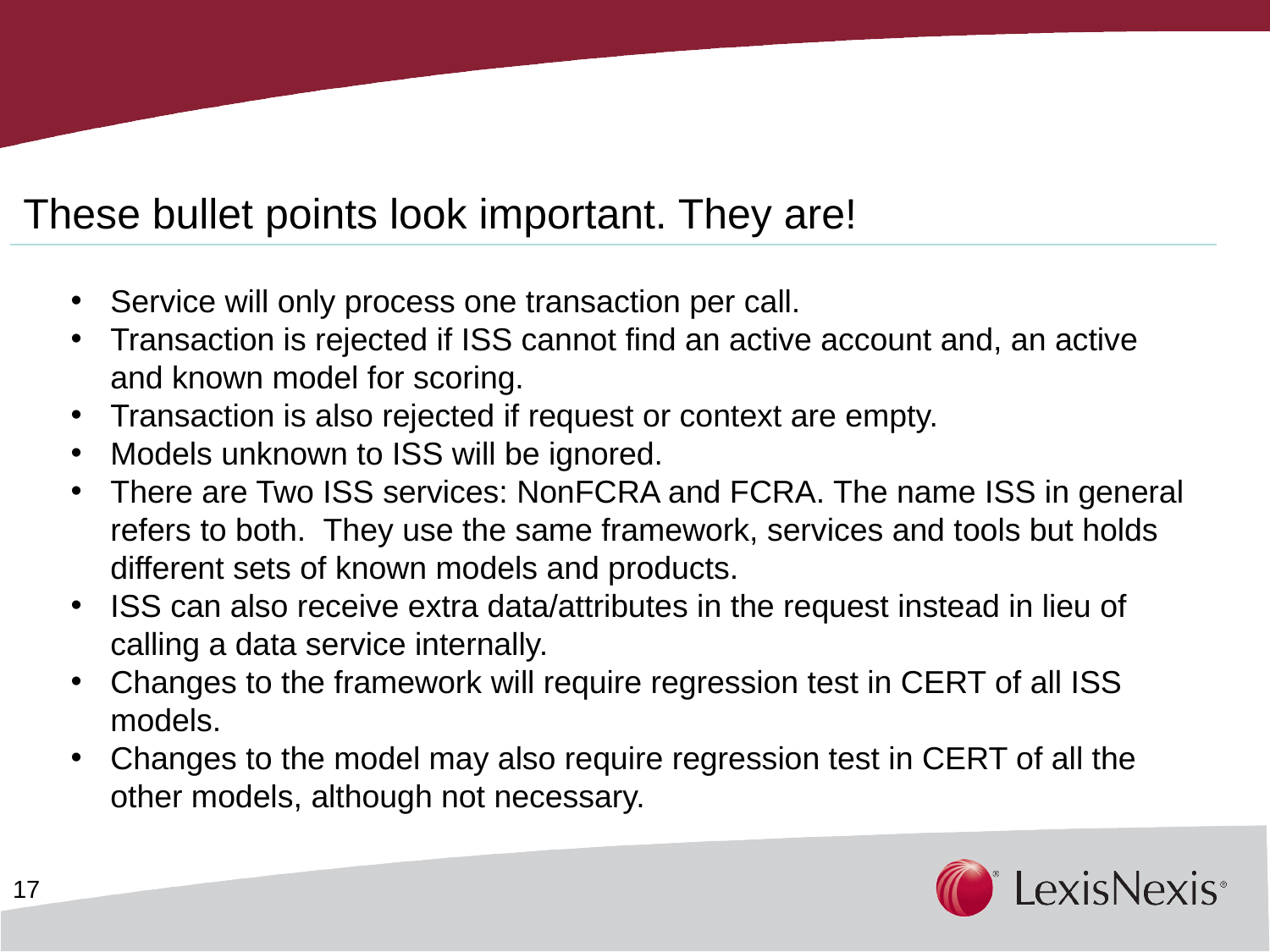

These bullet points look important. They are!
Service will only process one transaction per call.
Transaction is rejected if ISS cannot find an active account and, an active and known model for scoring.
Transaction is also rejected if request or context are empty.
Models unknown to ISS will be ignored.
There are Two ISS services: NonFCRA and FCRA. The name ISS in general refers to both.  They use the same framework, services and tools but holds different sets of known models and products.
ISS can also receive extra data/attributes in the request instead in lieu of calling a data service internally.
Changes to the framework will require regression test in CERT of all ISS models.
Changes to the model may also require regression test in CERT of all the other models, although not necessary.

17